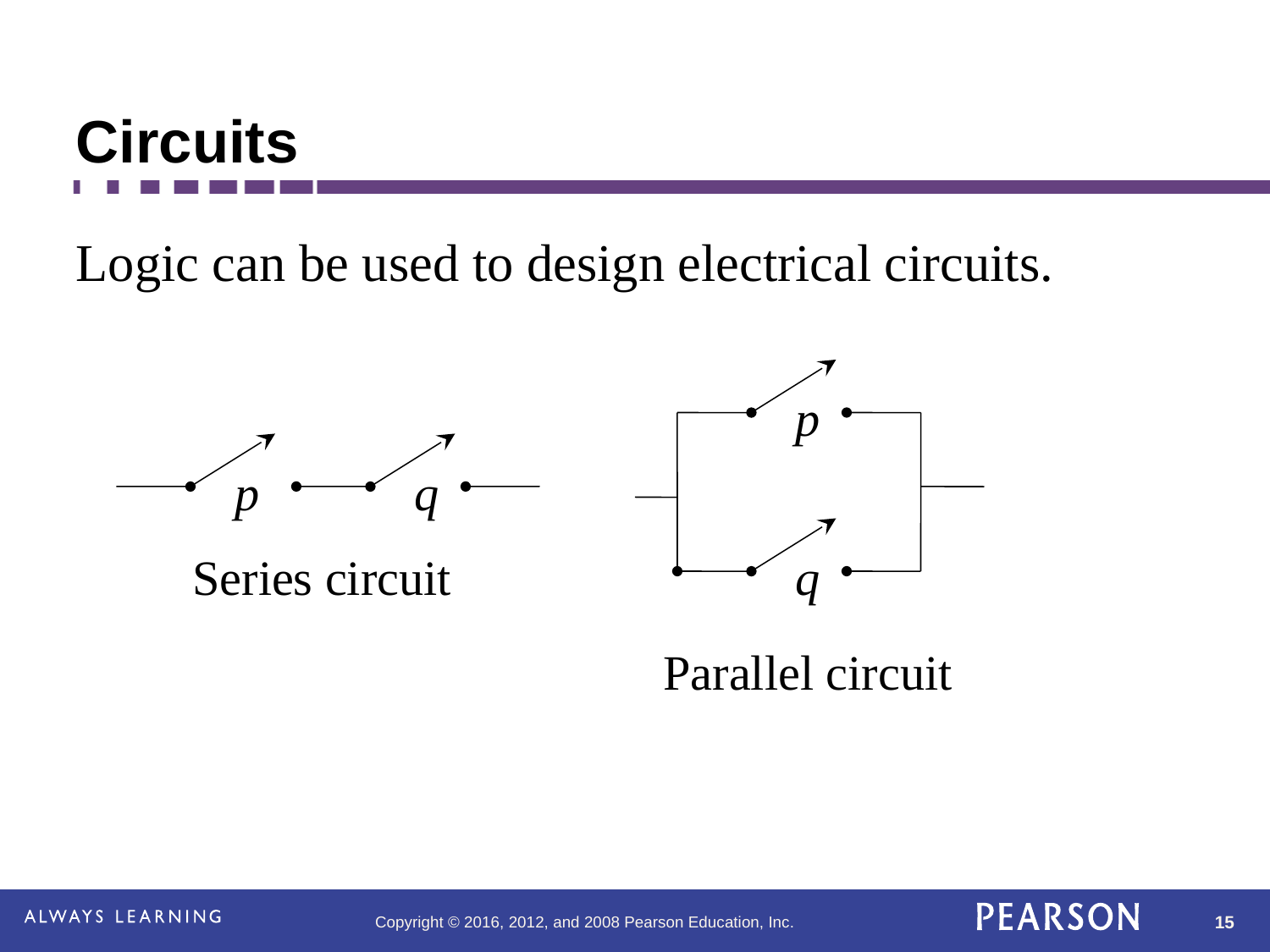

Circuits
Logic can be used to design electrical circuits.

p

q

p
q

Series circuit
Parallel circuit